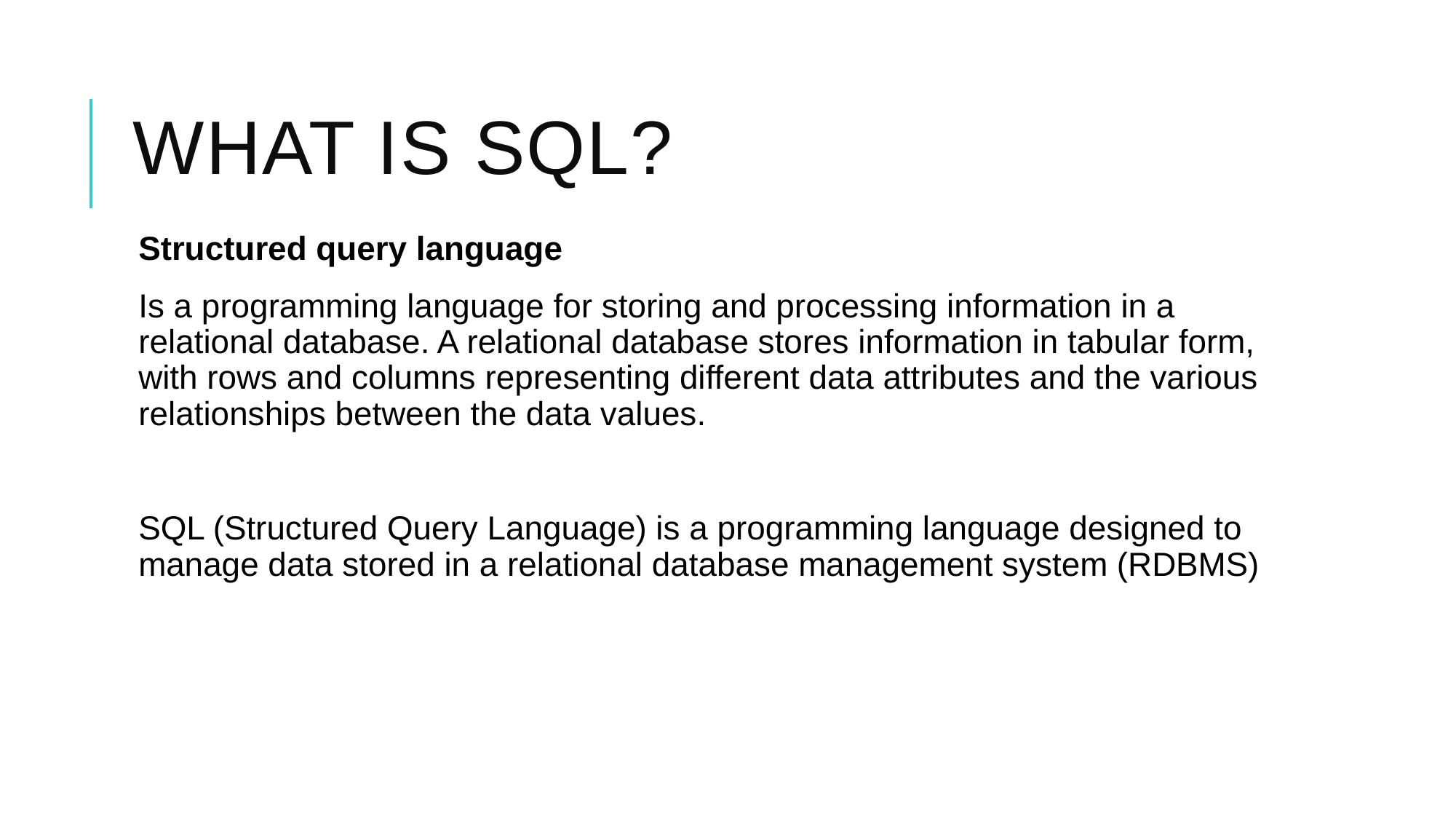

# What is SQL?
Structured query language
Is a programming language for storing and processing information in a relational database. A relational database stores information in tabular form, with rows and columns representing different data attributes and the various relationships between the data values.

SQL (Structured Query Language) is a programming language designed to manage data stored in a relational database management system (RDBMS)